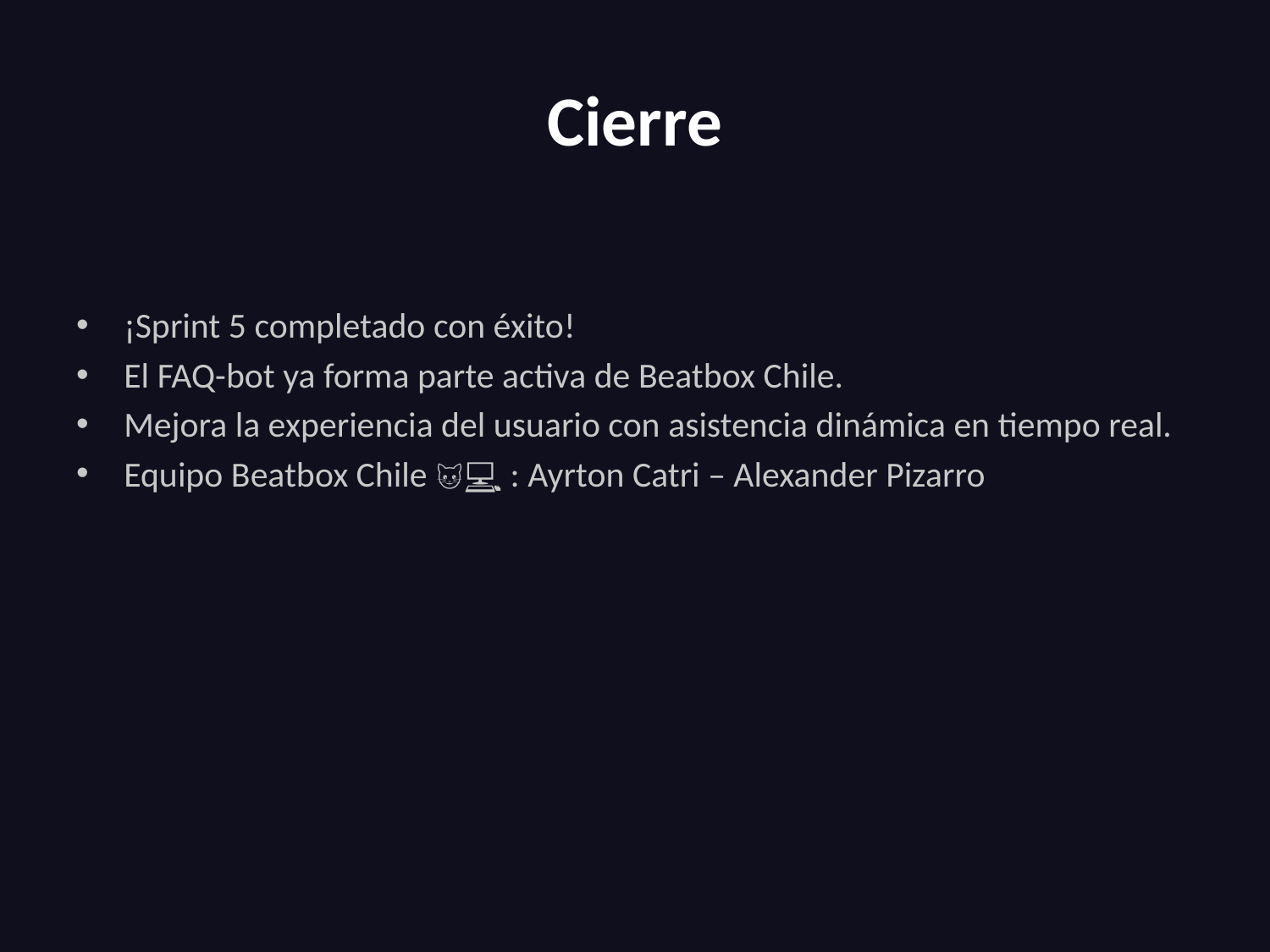

# Cierre

¡Sprint 5 completado con éxito!
El FAQ-bot ya forma parte activa de Beatbox Chile.
Mejora la experiencia del usuario con asistencia dinámica en tiempo real.
Equipo Beatbox Chile 🐱‍💻 : Ayrton Catri – Alexander Pizarro